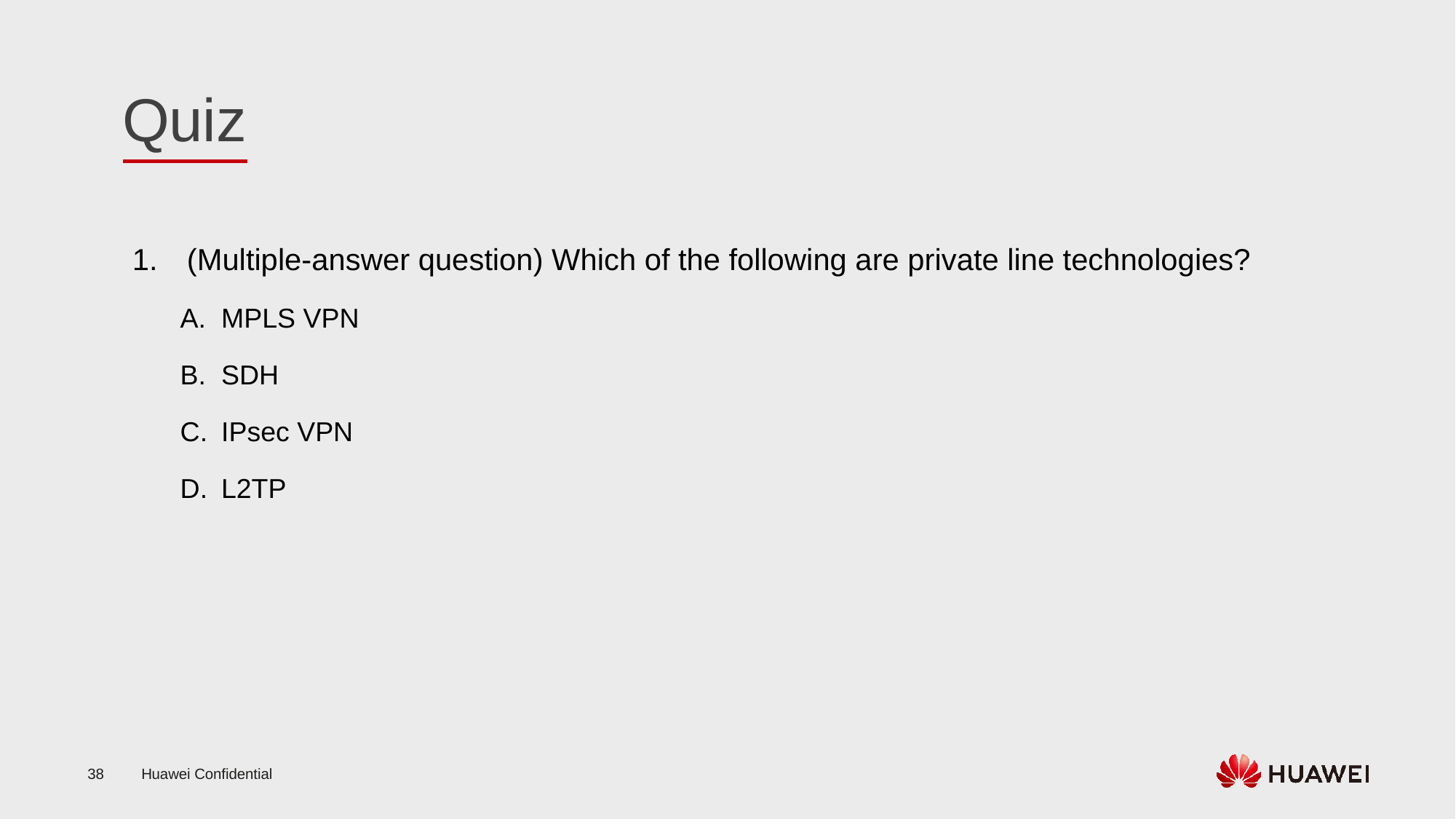

(Multiple-answer question) Which of the following are private line technologies?
MPLS VPN
SDH
IPsec VPN
L2TP